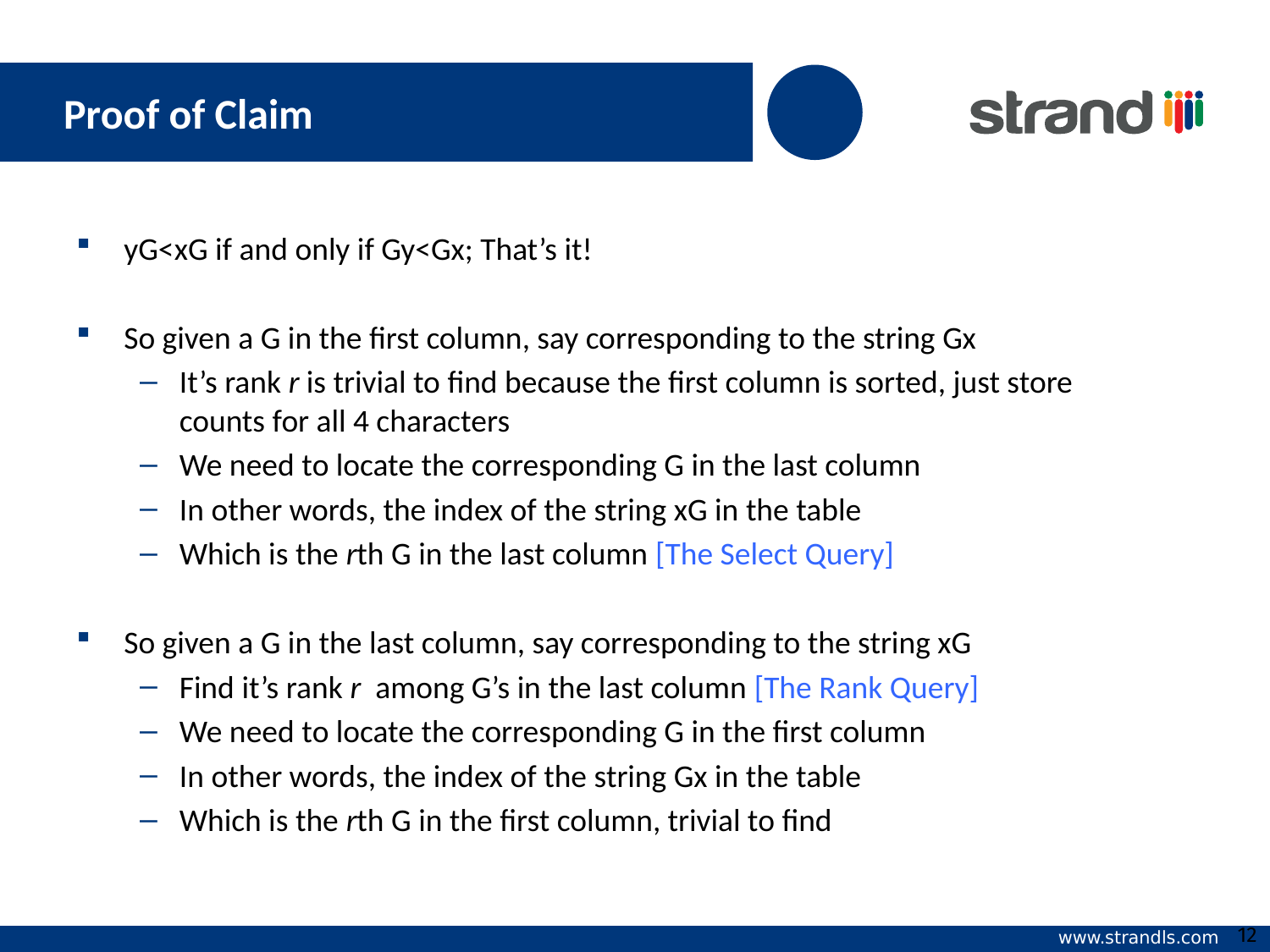

Proof of Claim
yG<xG if and only if Gy<Gx; That’s it!

So given a G in the first column, say corresponding to the string Gx
It’s rank r is trivial to find because the first column is sorted, just store counts for all 4 characters
We need to locate the corresponding G in the last column
In other words, the index of the string xG in the table
Which is the rth G in the last column [The Select Query]

So given a G in the last column, say corresponding to the string xG
Find it’s rank r  among G’s in the last column [The Rank Query]
We need to locate the corresponding G in the first column
In other words, the index of the string Gx in the table
Which is the rth G in the first column, trivial to find

12